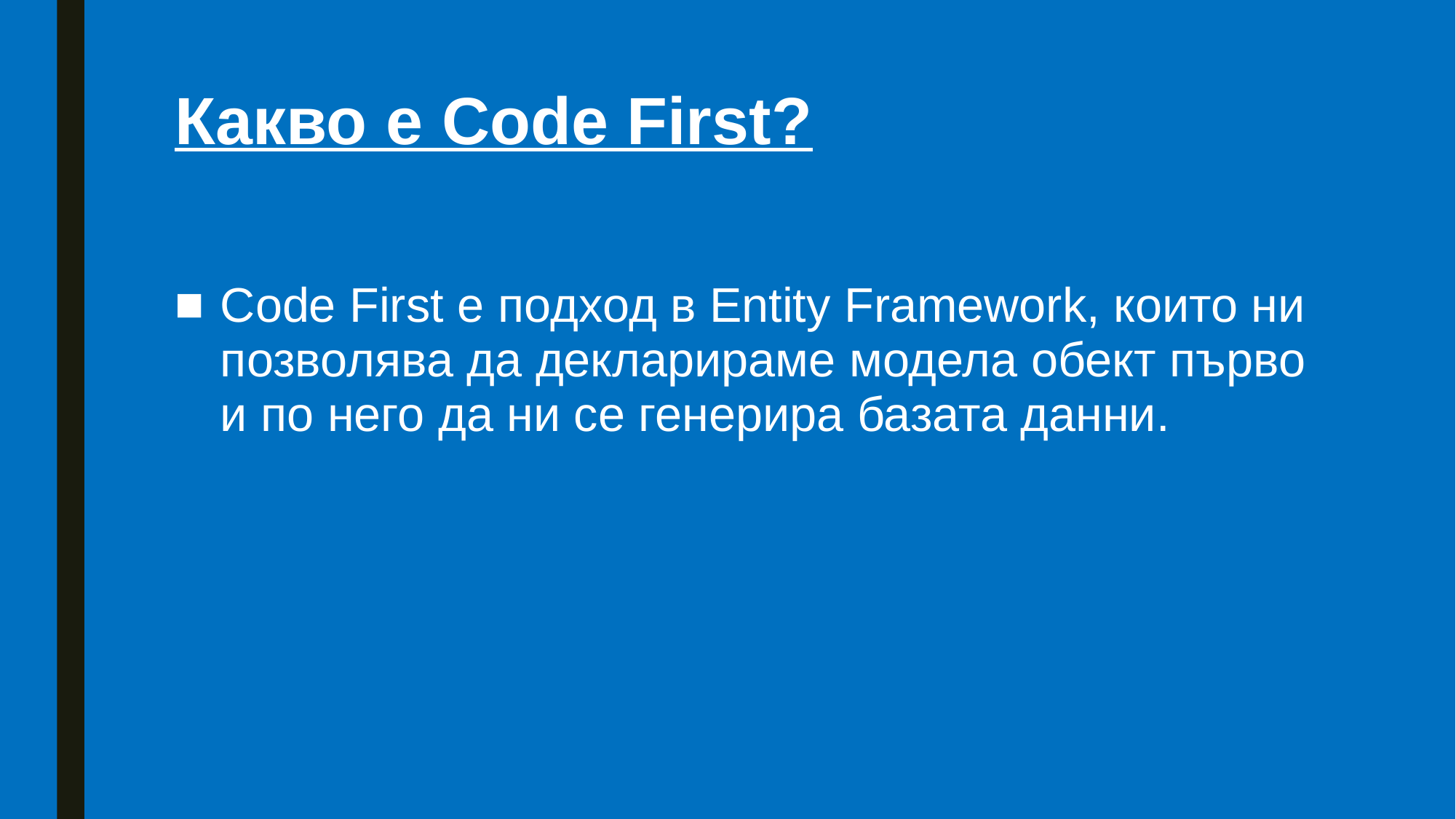

# Какво е Code First?
Code First е подход в Entity Framework, които ни позволява да декларираме модела обект първо и по него да ни се генерира базата данни.